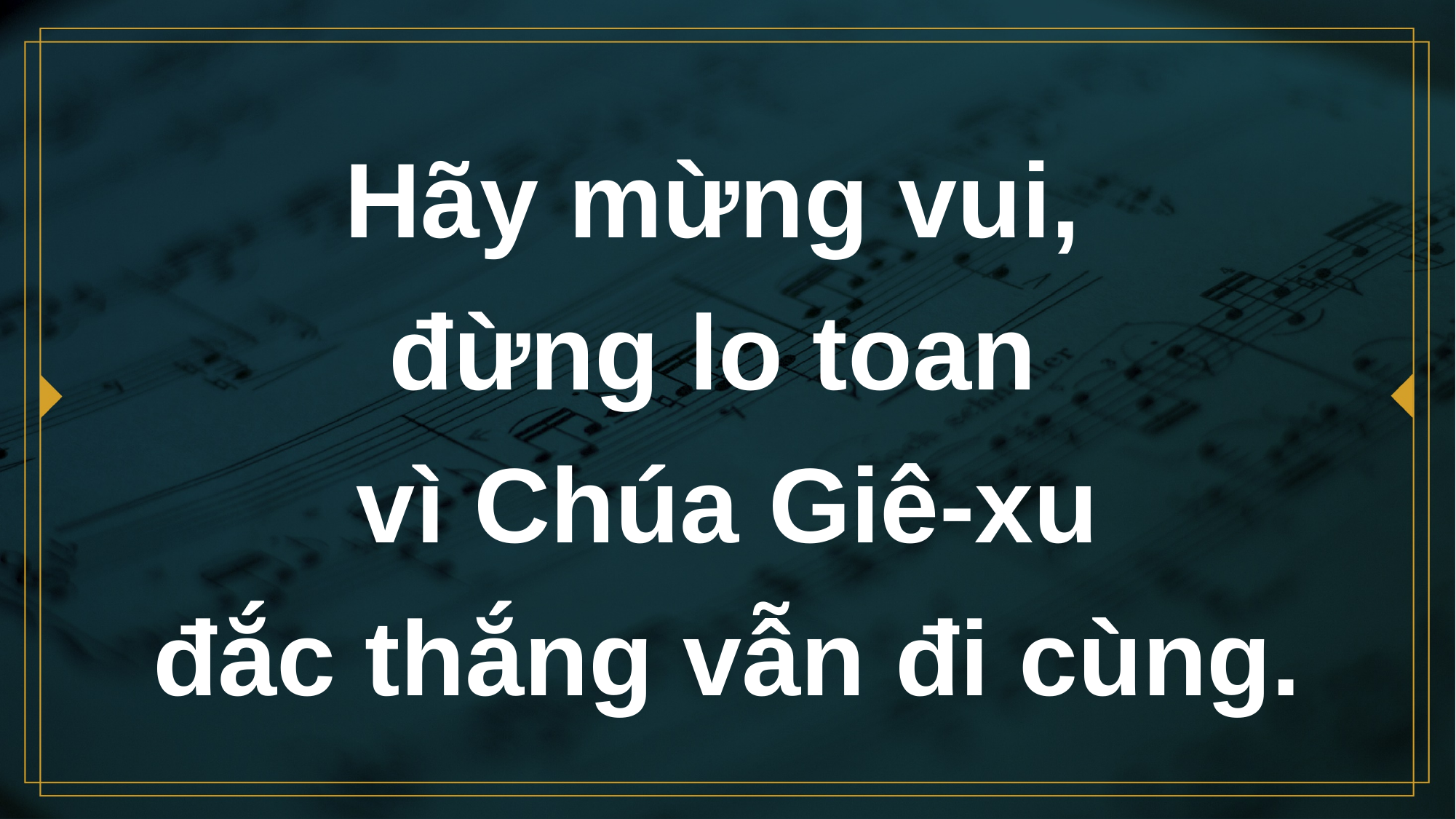

# Hãy mừng vui, đừng lo toan vì Chúa Giê-xu đắc thắng vẫn đi cùng.